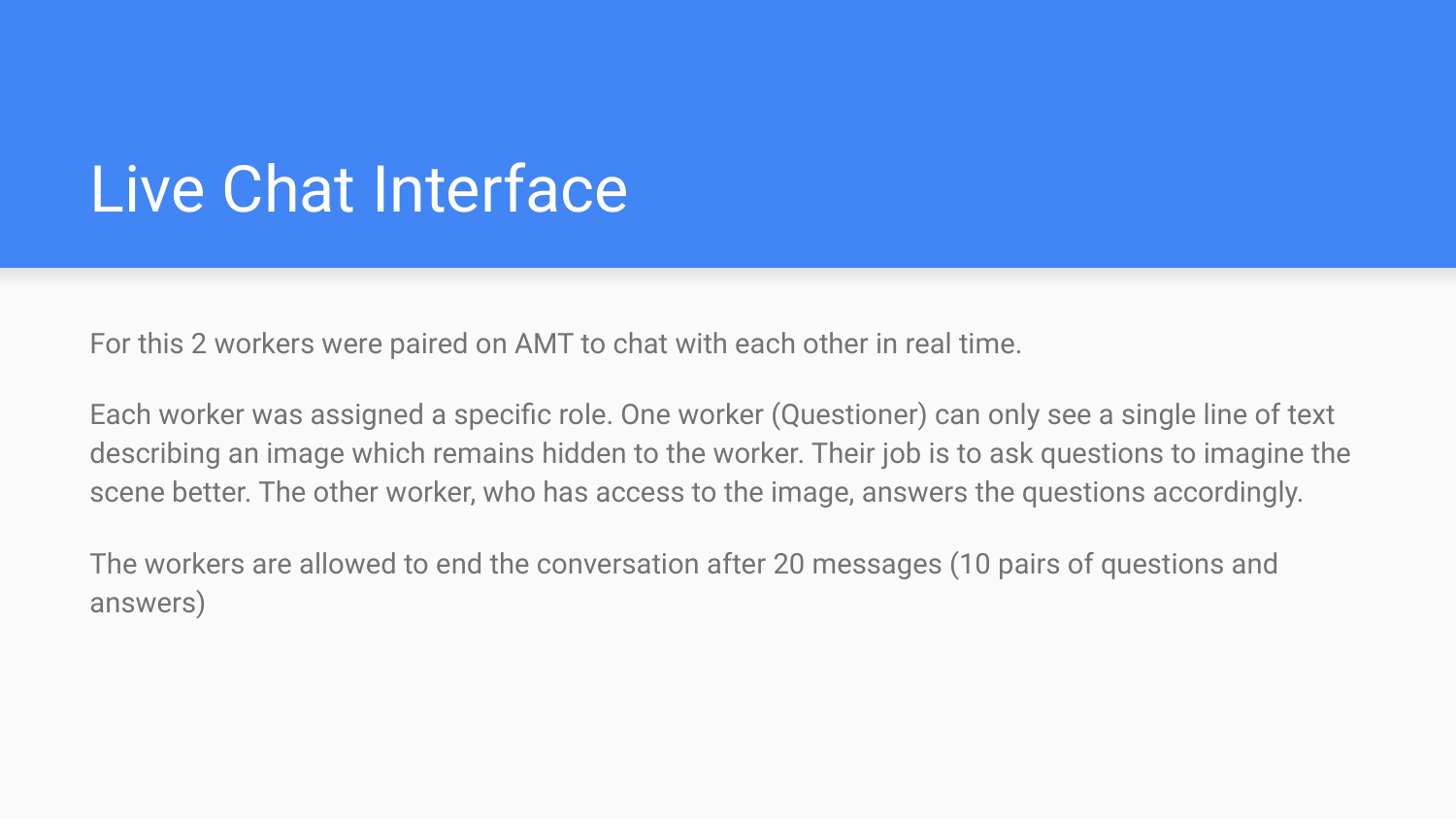

# Live Chat Interface
For this 2 workers were paired on AMT to chat with each other in real time.
Each worker was assigned a specific role. One worker (Questioner) can only see a single line of text describing an image which remains hidden to the worker. Their job is to ask questions to imagine the scene better. The other worker, who has access to the image, answers the questions accordingly.
The workers are allowed to end the conversation after 20 messages (10 pairs of questions and answers)